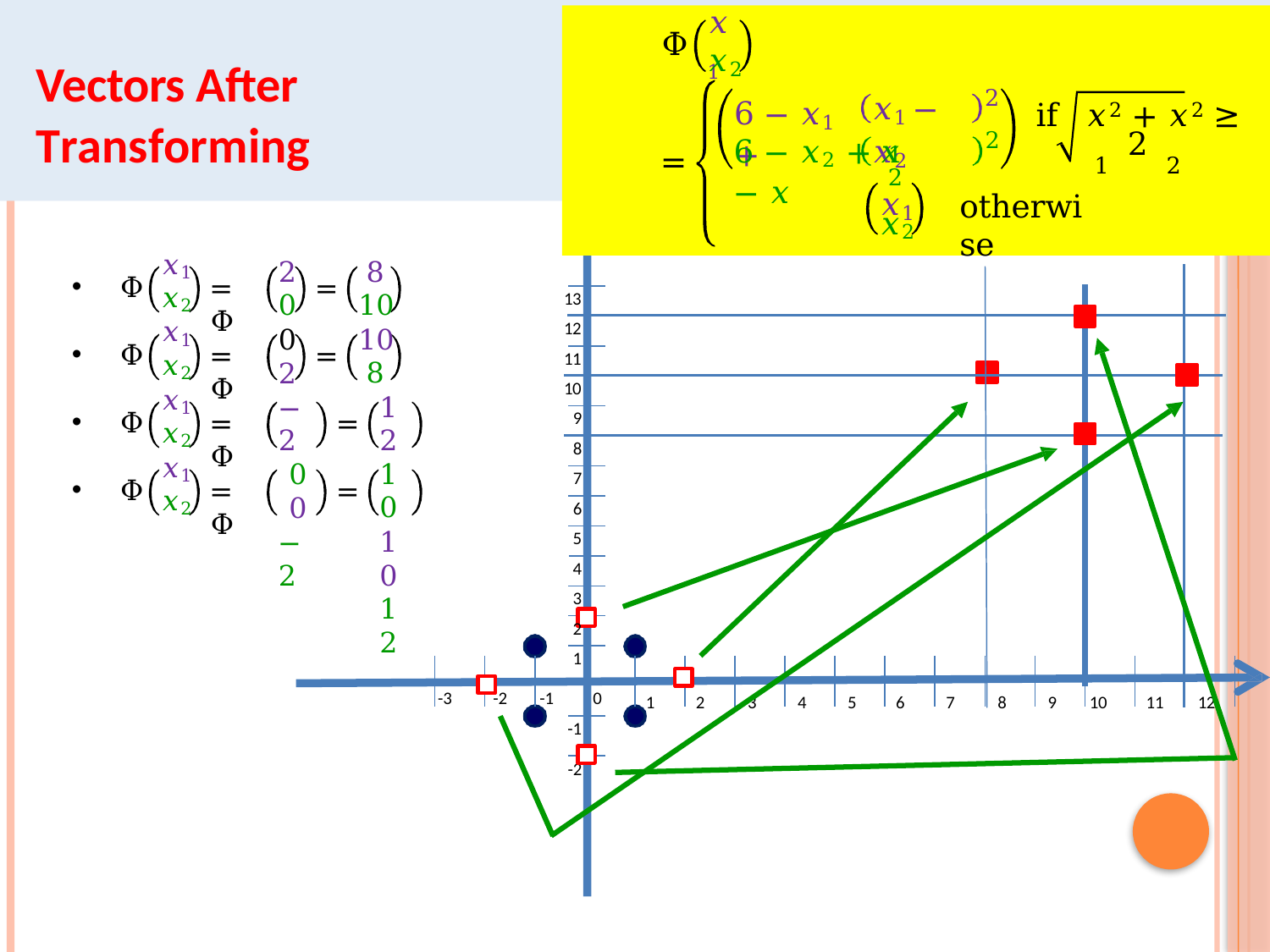

𝑥1

Φ
𝑥2
6 − 𝑥1 +
Vectors After
Transforming
2
2

𝑥1 − 𝑥2

if	𝑥2 + 𝑥2 ≥ 2
1	2
6 − 𝑥2 +	𝑥	− 𝑥

=
1	2
𝑥1

otherwise
𝑥2

𝑥1
𝑥2
𝑥1
𝑥2
𝑥1
𝑥2
𝑥1
𝑥2
2
0
0
2
−2
0
0
−2
8
10
10
8
12
10
10
12

Φ
= Φ
=

13

12

Φ
= Φ
=

11

10

Φ
= Φ
=
9

8

7

Φ
= Φ
=
6

5
4
3
2
1

-3
-2	-1
0

1
2	3	4	5
6
7	8	9	10
11	12

-1

-2